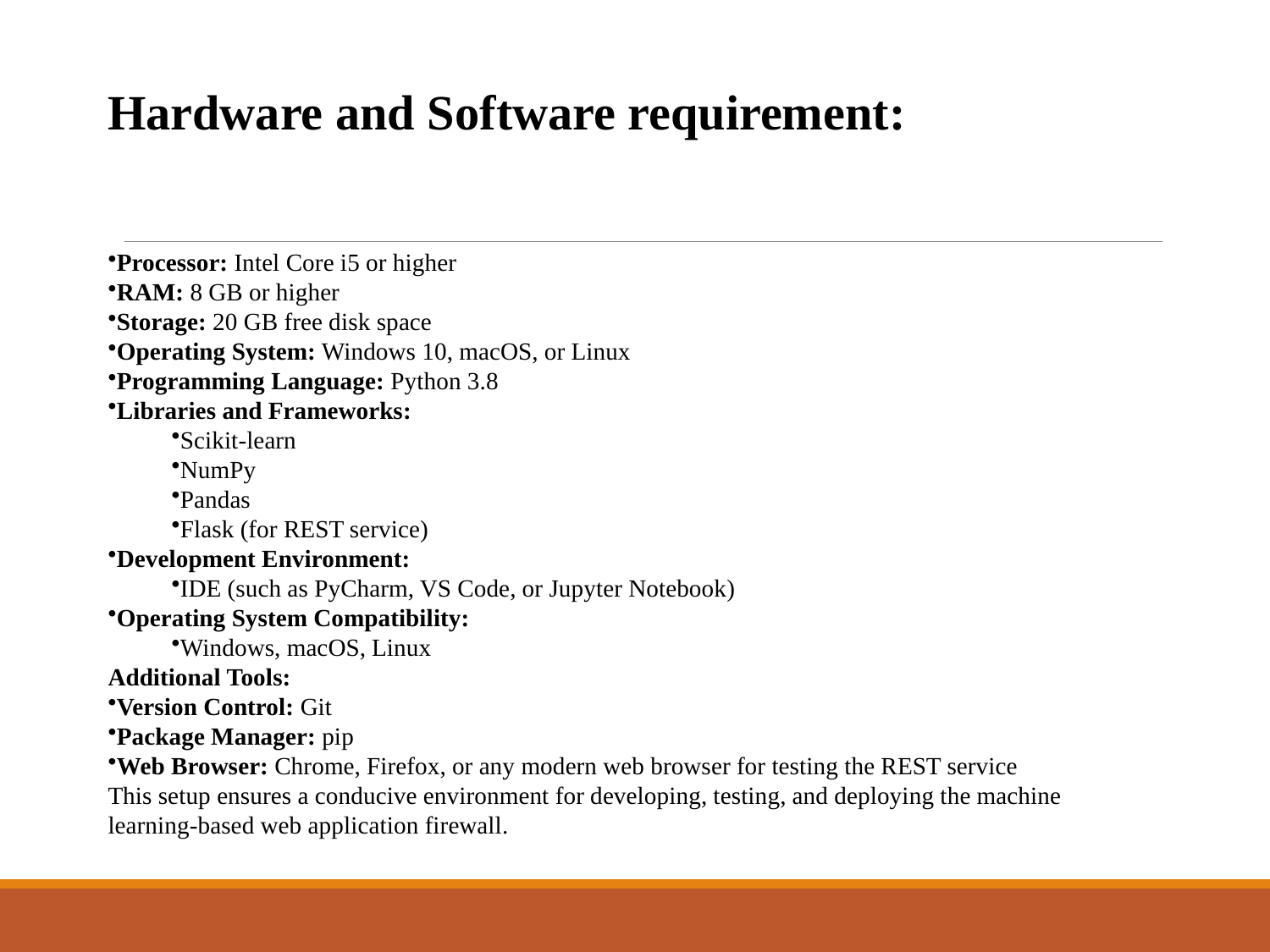

Hardware and Software requirement:
Processor: Intel Core i5 or higher
RAM: 8 GB or higher
Storage: 20 GB free disk space
Operating System: Windows 10, macOS, or Linux
Programming Language: Python 3.8
Libraries and Frameworks:
Scikit-learn
NumPy
Pandas
Flask (for REST service)
Development Environment:
IDE (such as PyCharm, VS Code, or Jupyter Notebook)
Operating System Compatibility:
Windows, macOS, Linux
Additional Tools:
Version Control: Git
Package Manager: pip
Web Browser: Chrome, Firefox, or any modern web browser for testing the REST service
This setup ensures a conducive environment for developing, testing, and deploying the machine
learning-based web application firewall.